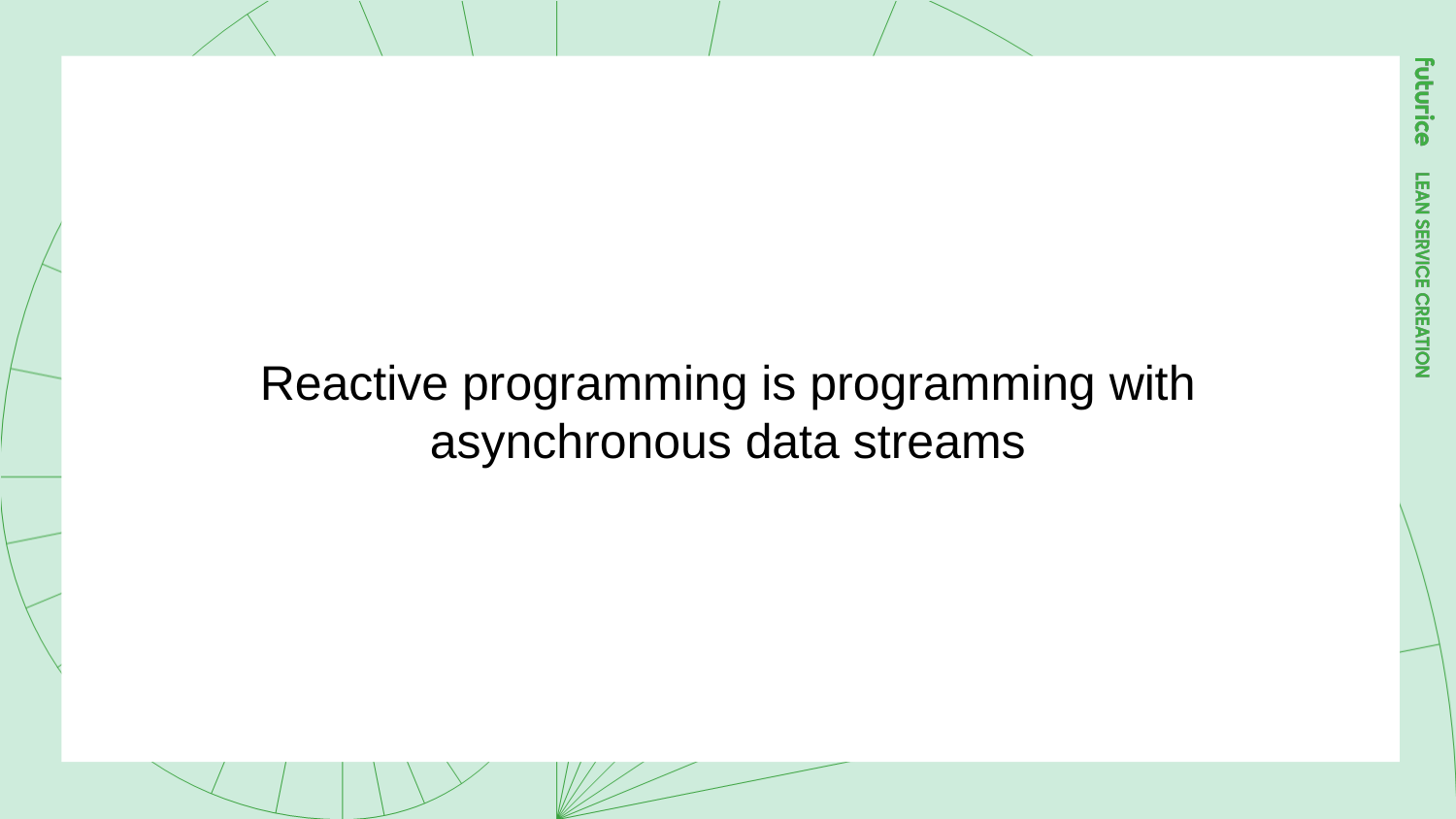

Reactive programming is programming with asynchronous data streams